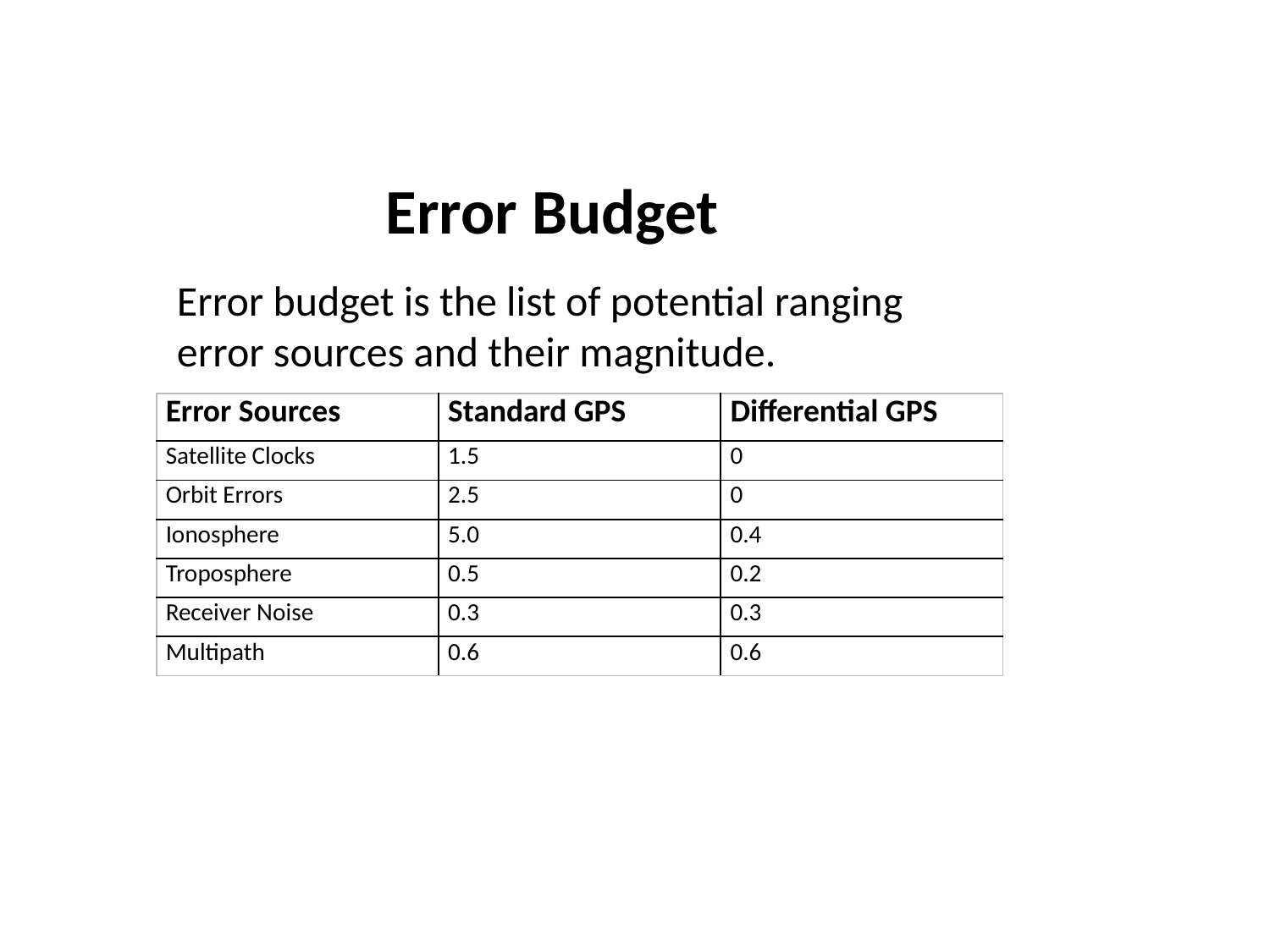

# Error Budget
Error budget is the list of potential ranging error sources and their magnitude.
| Error Sources | Standard GPS | Differential GPS |
| --- | --- | --- |
| Satellite Clocks | 1.5 | 0 |
| Orbit Errors | 2.5 | 0 |
| Ionosphere | 5.0 | 0.4 |
| Troposphere | 0.5 | 0.2 |
| Receiver Noise | 0.3 | 0.3 |
| Multipath | 0.6 | 0.6 |